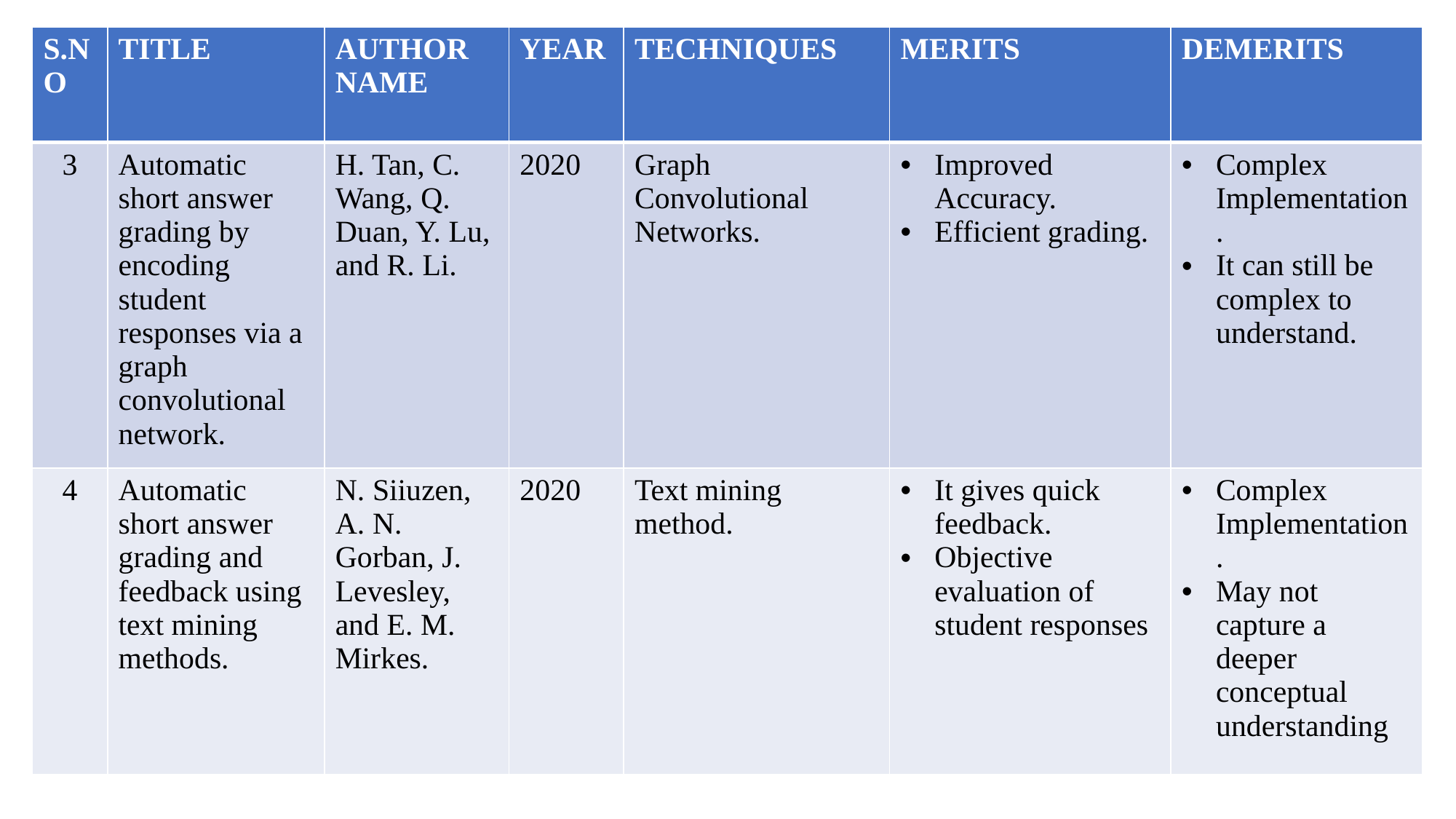

| S.NO | TITLE | AUTHOR NAME | YEAR | TECHNIQUES | MERITS | DEMERITS |
| --- | --- | --- | --- | --- | --- | --- |
| 3 | Automatic short answer grading by encoding student responses via a graph convolutional network. | H. Tan, C. Wang, Q. Duan, Y. Lu, and R. Li. | 2020 | Graph Convolutional Networks. | Improved Accuracy. Efficient grading. | Complex Implementation. It can still be complex to understand. |
| 4 | Automatic short answer grading and feedback using text mining methods. | N. Siiuzen, A. N. Gorban, J. Levesley, and E. M. Mirkes. | 2020 | Text mining method. | It gives quick feedback. Objective evaluation of student responses | Complex Implementation. May not capture a deeper conceptual understanding |